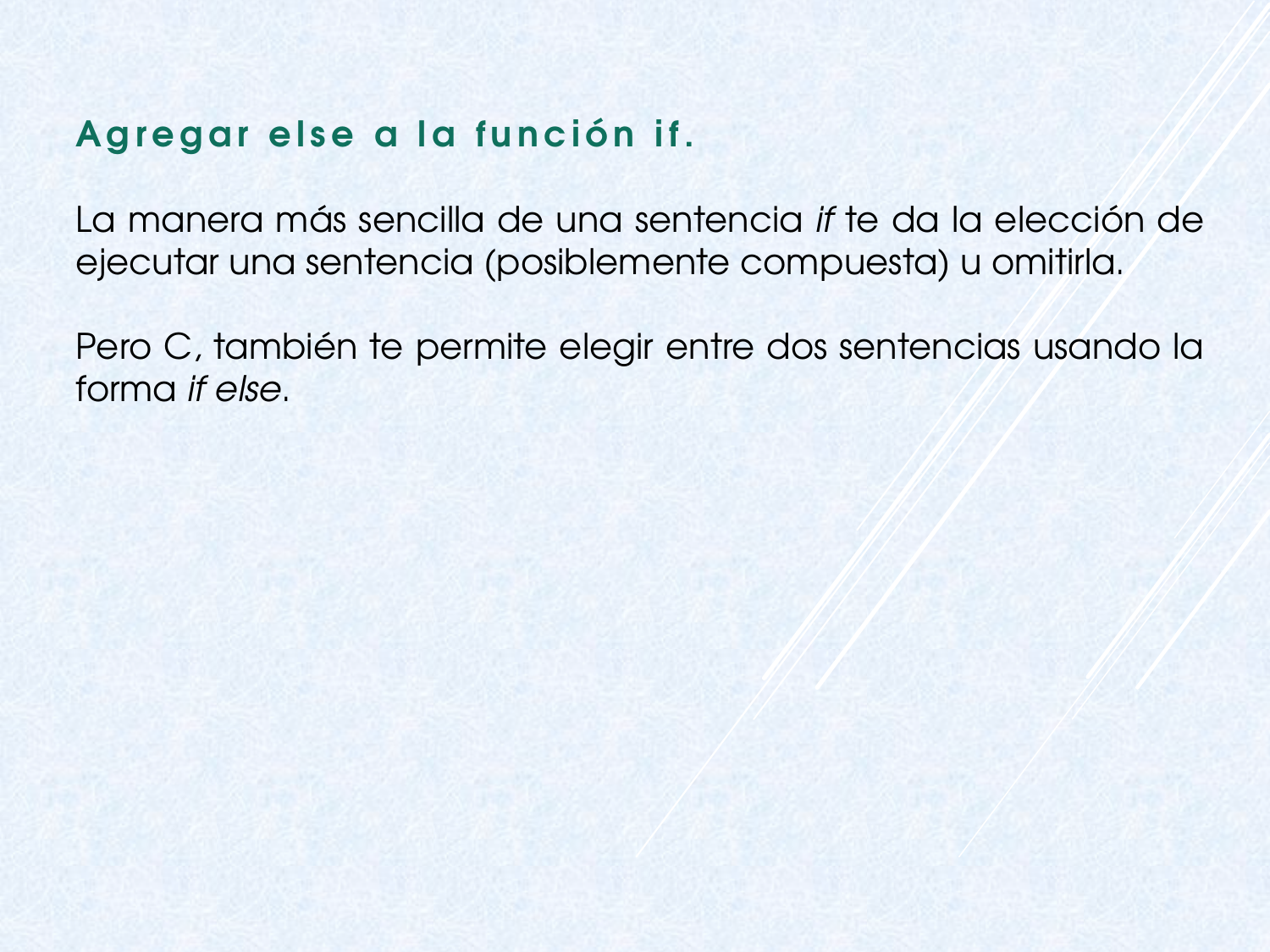

Agregar else a la función if.

La manera más sencilla de una sentencia if te da la elección de ejecutar una sentencia (posiblemente compuesta) u omitirla.

Pero C, también te permite elegir entre dos sentencias usando la forma if else.